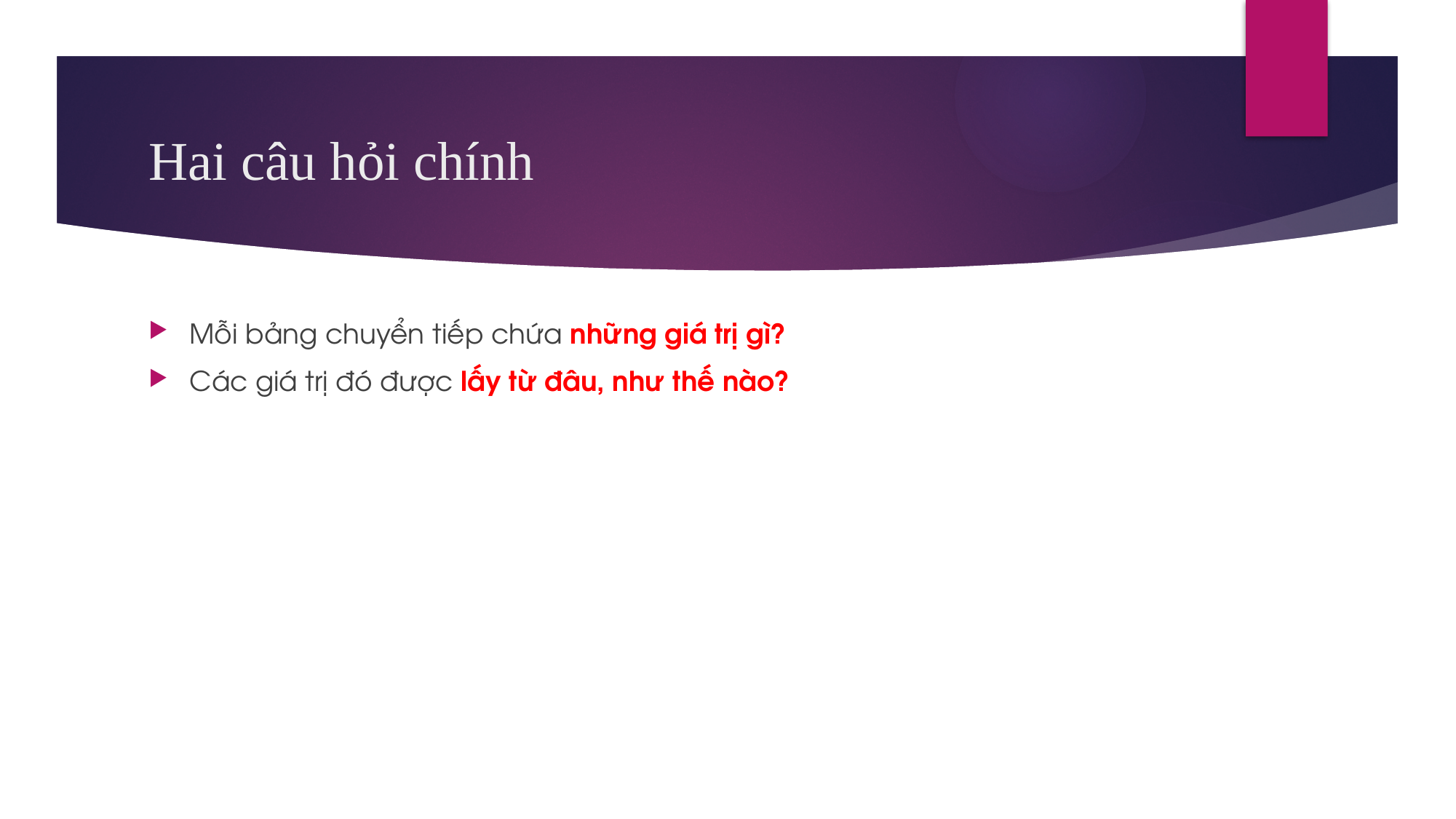

# Hai câu hỏi chính
Mỗi bảng chuyển tiếp chứa những giá trị gì?
Các giá trị đó được lấy từ đâu, như thế nào?